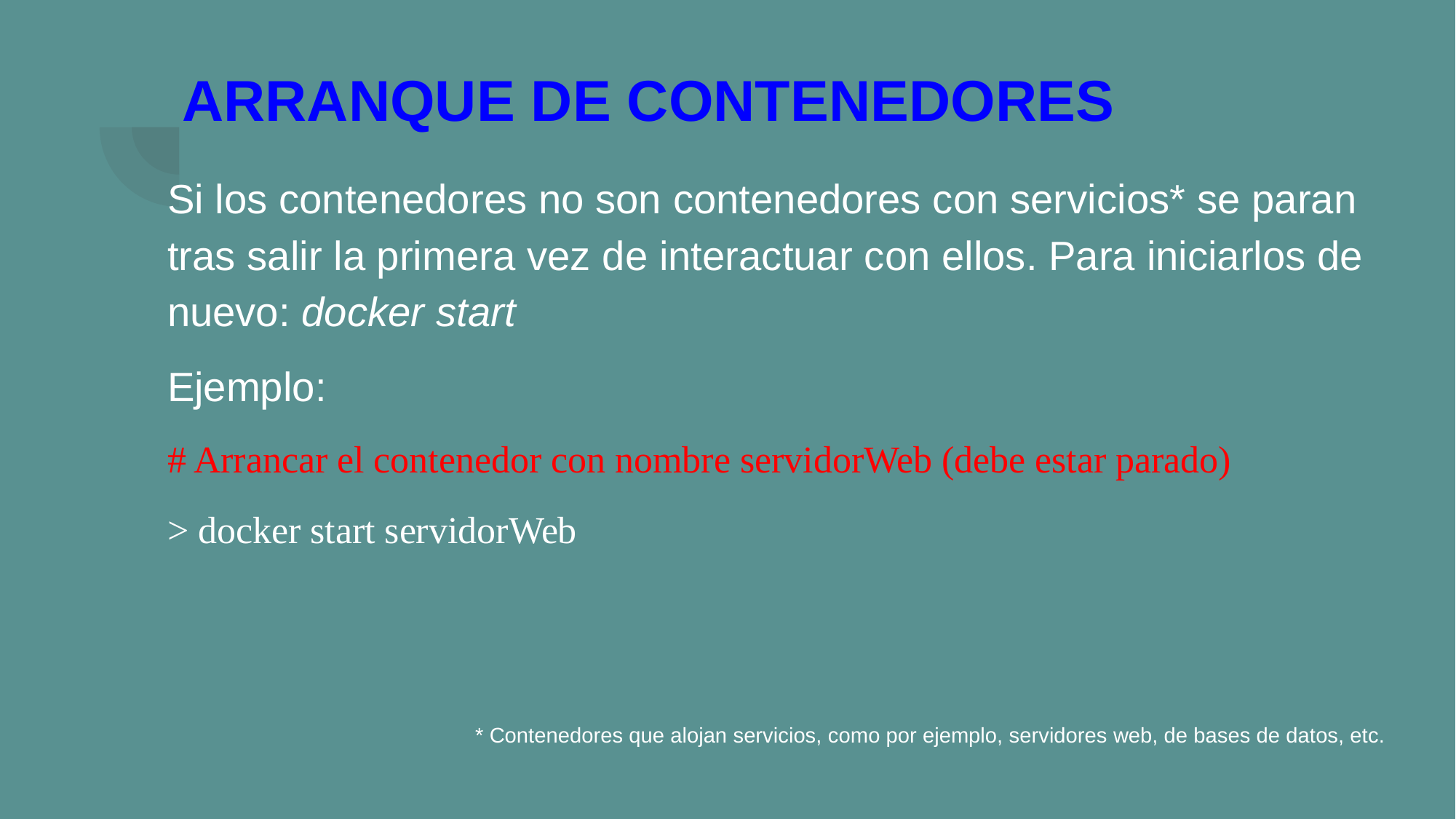

# ARRANQUE DE CONTENEDORES
Si los contenedores no son contenedores con servicios* se paran tras salir la primera vez de interactuar con ellos. Para iniciarlos de nuevo: docker start
Ejemplo:
# Arrancar el contenedor con nombre servidorWeb (debe estar parado)
> docker start servidorWeb

* Contenedores que alojan servicios, como por ejemplo, servidores web, de bases de datos, etc.